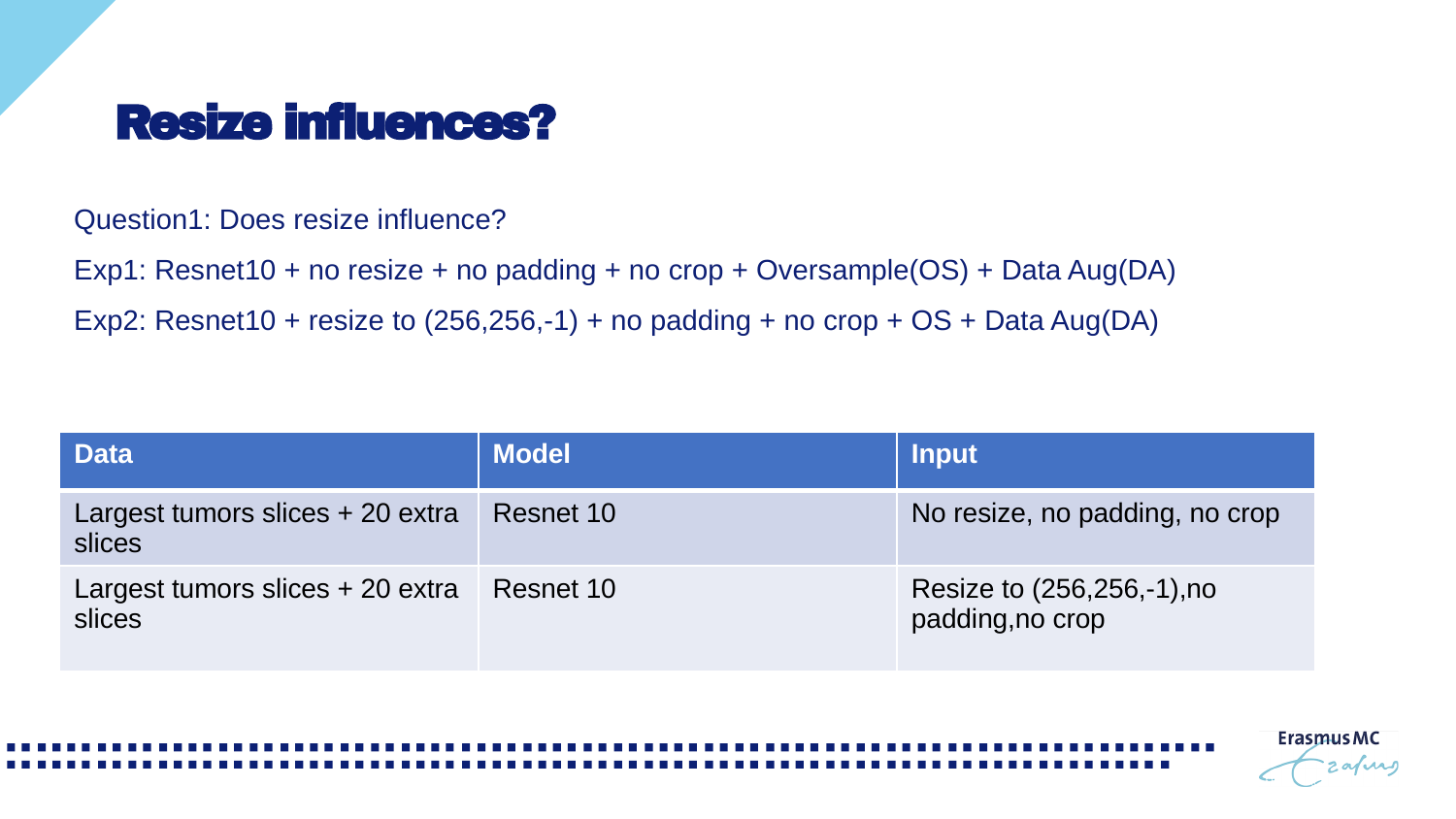

# Resize influences?
Question1: Does resize influence?
Exp1: Resnet10 + no resize + no padding + no crop + Oversample(OS) + Data Aug(DA)
Exp2: Resnet10 + resize to (256,256,-1) + no padding + no crop + OS + Data Aug(DA)
| Data | Model | Input |
| --- | --- | --- |
| Largest tumors slices + 20 extra slices | Resnet 10 | No resize, no padding, no crop |
| Largest tumors slices + 20 extra slices | Resnet 10 | Resize to (256,256,-1),no padding,no crop |